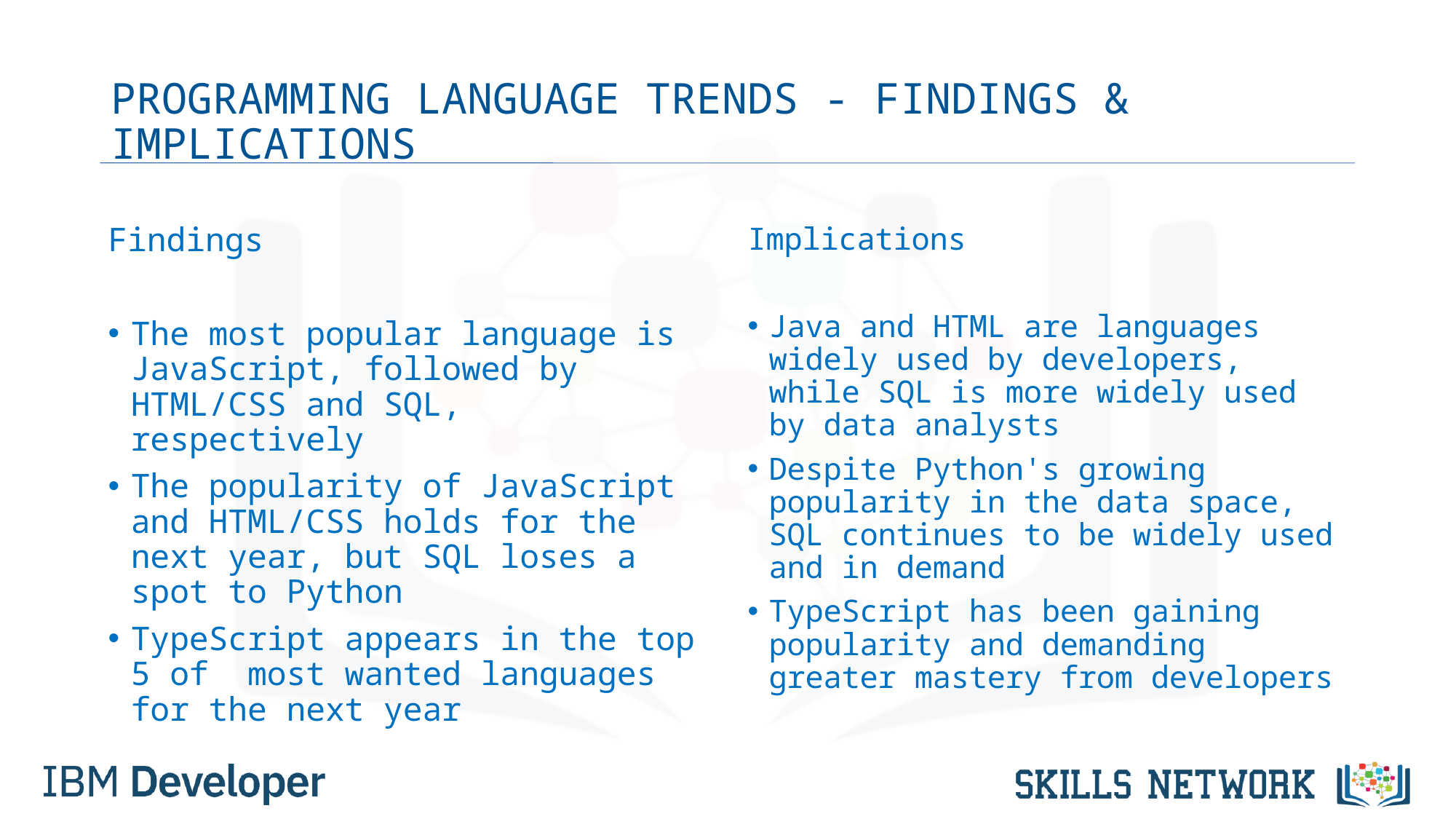

# PROGRAMMING LANGUAGE TRENDS - FINDINGS & IMPLICATIONS
Findings

The most popular language is JavaScript, followed by HTML/CSS and SQL, respectively
The popularity of JavaScript and HTML/CSS holds for the next year, but SQL loses a spot to Python
TypeScript appears in the top 5 of  most wanted languages ​​for the next year

Implications

Java and HTML are languages ​​widely used by developers, while SQL is more widely used by data analysts
Despite Python's growing popularity in the data space, SQL continues to be widely used and in demand
TypeScript has been gaining popularity and demanding greater mastery from developers